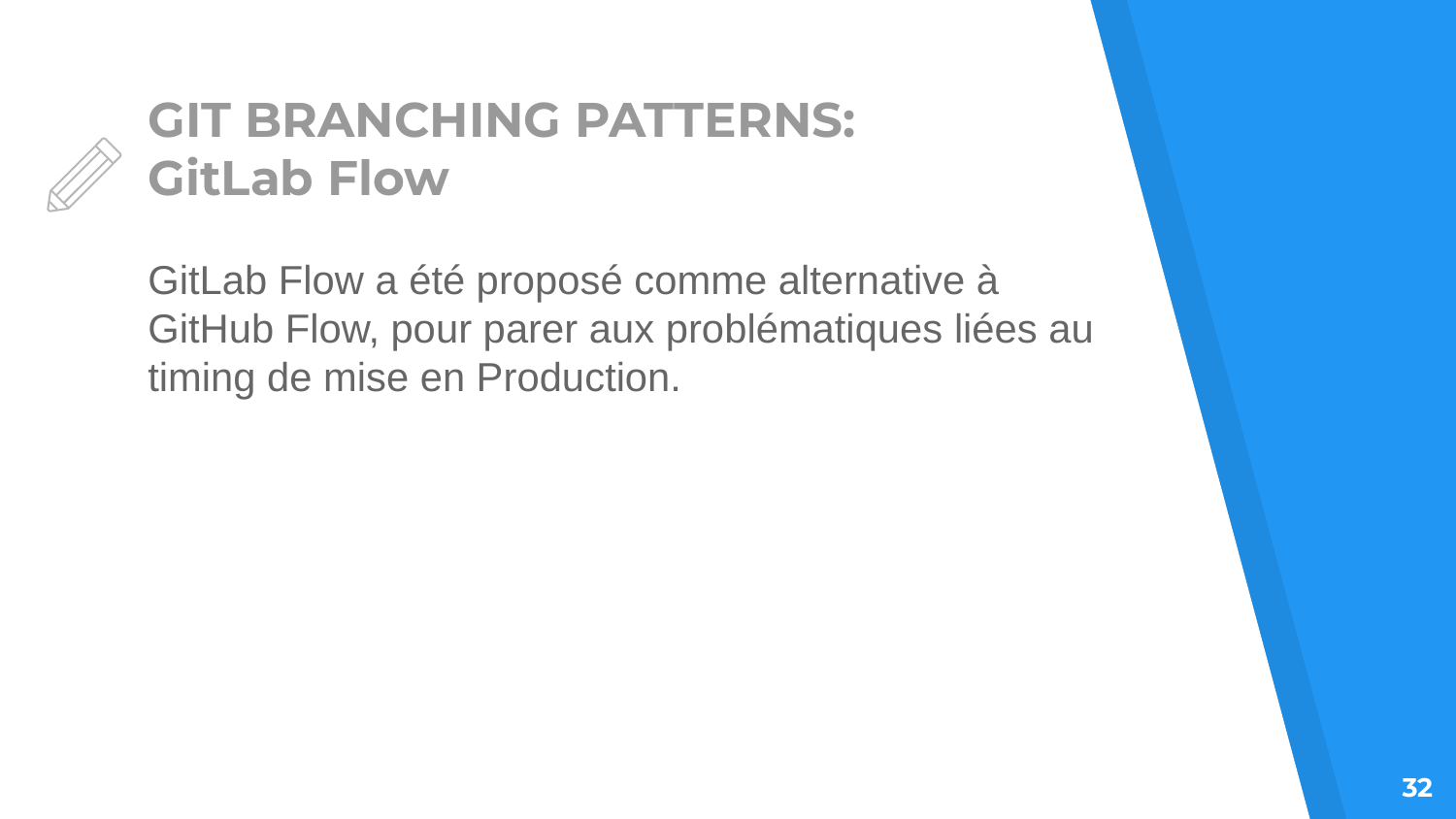

# GIT BRANCHING PATTERNS:
GitLab Flow
GitLab Flow a été proposé comme alternative à GitHub Flow, pour parer aux problématiques liées au timing de mise en Production.
32